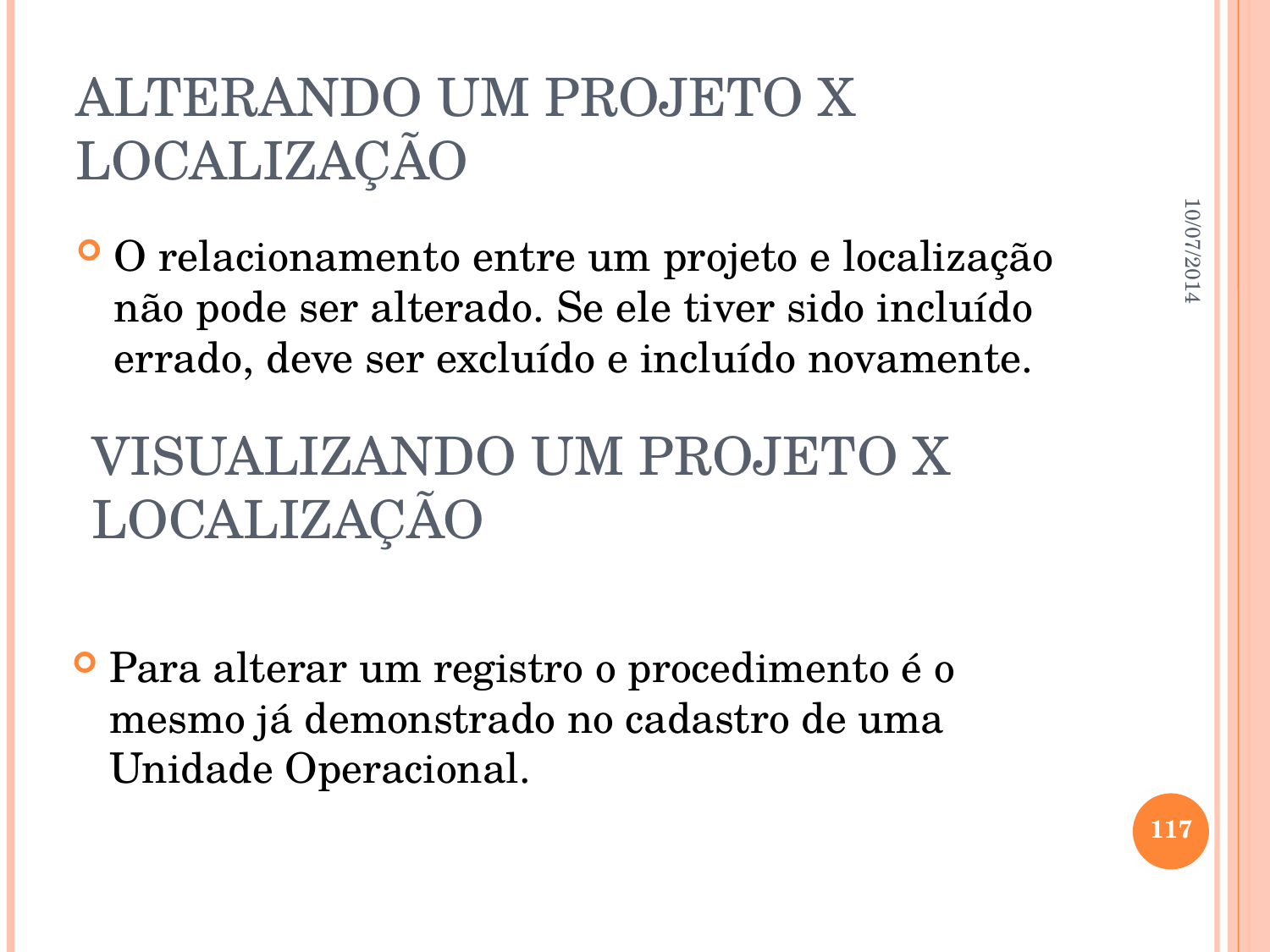

# Alterando um projeto x localização
10/07/2014
O relacionamento entre um projeto e localização não pode ser alterado. Se ele tiver sido incluído errado, deve ser excluído e incluído novamente.
Visualizando um projeto x localização
Para alterar um registro o procedimento é o mesmo já demonstrado no cadastro de uma Unidade Operacional.
117